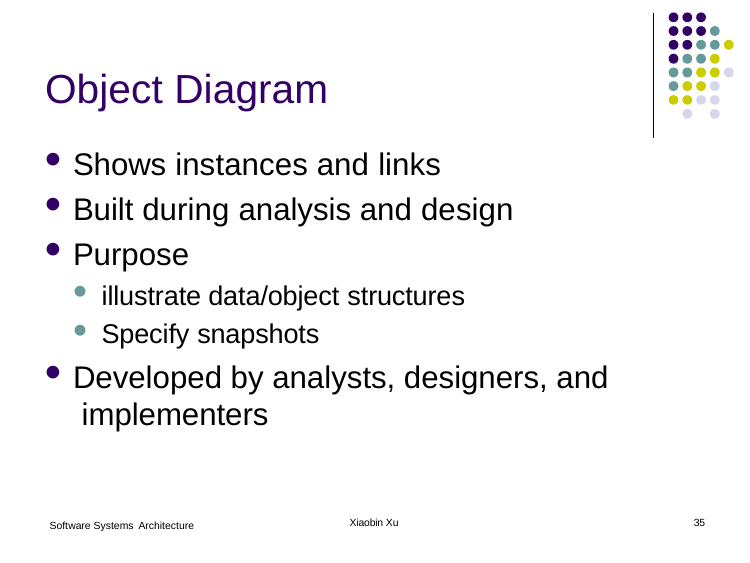

# Object Diagram
Shows instances and links
Built during analysis and design
Purpose
illustrate data/object structures
Specify snapshots
Developed by analysts, designers, and  implementers
Xiaobin Xu
35
Software Systems  Architecture